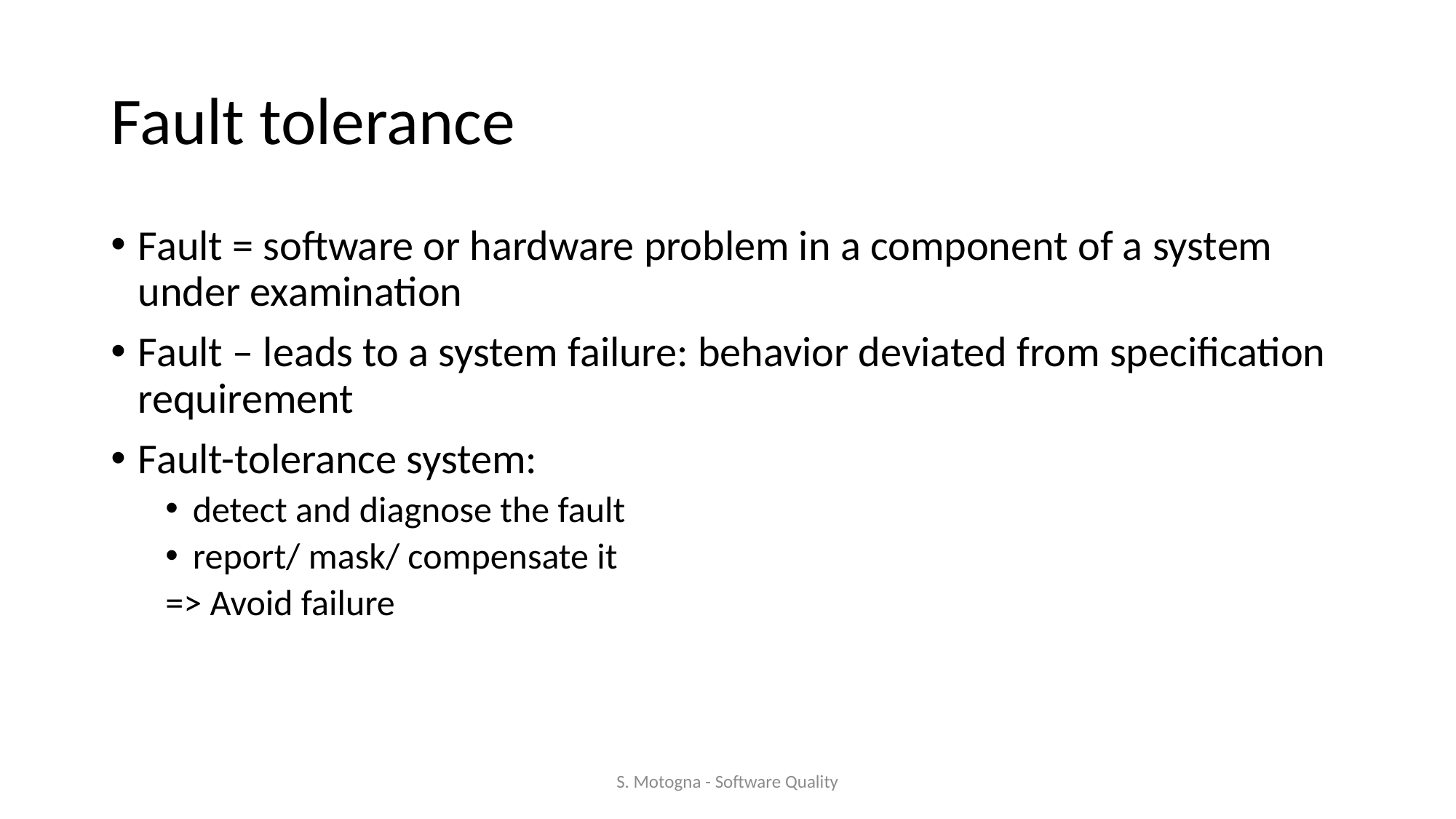

# Fault tolerance
Fault = software or hardware problem in a component of a system under examination
Fault – leads to a system failure: behavior deviated from specification requirement
Fault-tolerance system:
detect and diagnose the fault
report/ mask/ compensate it
=> Avoid failure
S. Motogna - Software Quality